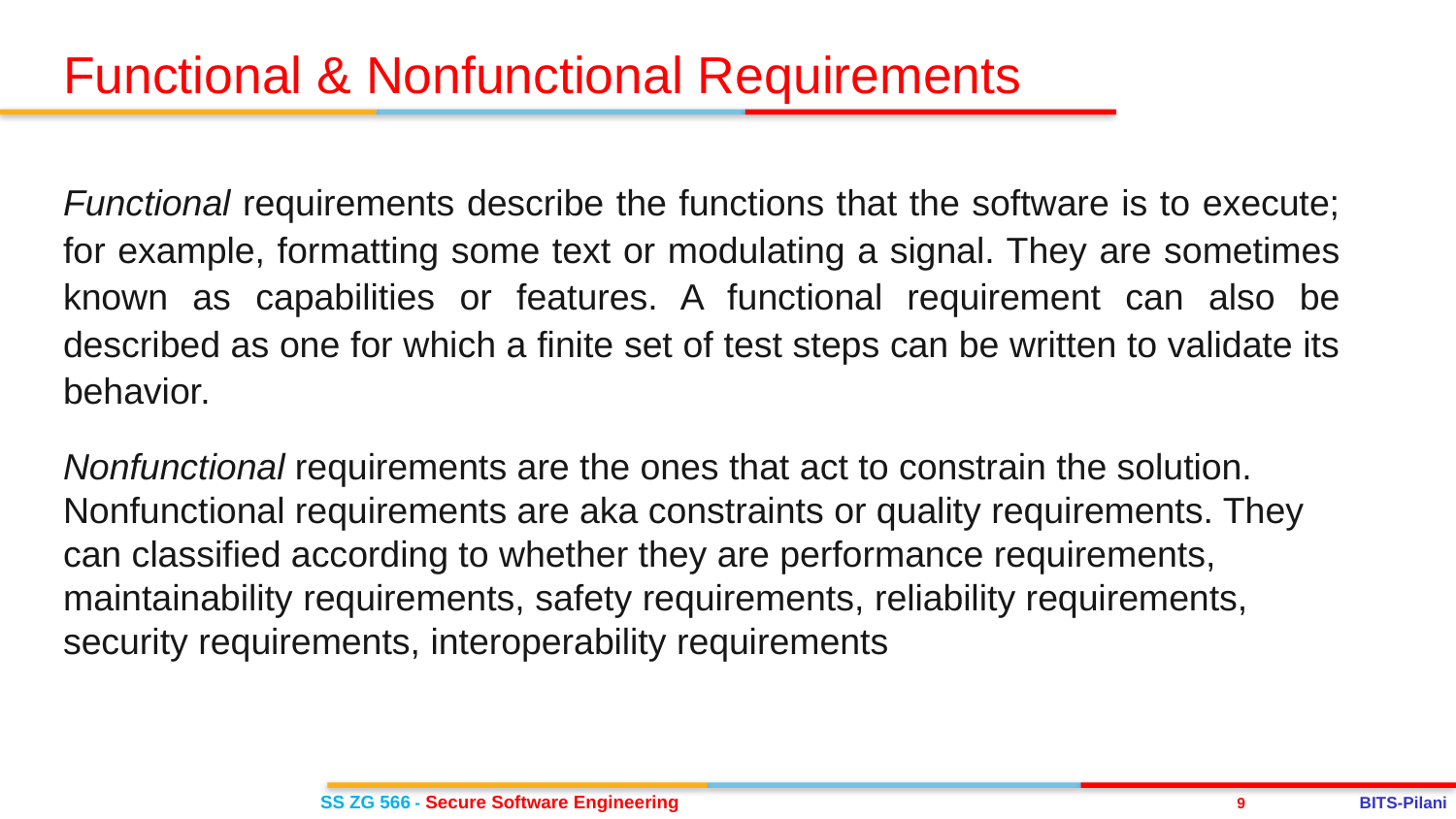

Functional & Nonfunctional Requirements
Functional requirements describe the functions that the software is to execute; for example, formatting some text or modulating a signal. They are sometimes known as capabilities or features. A functional requirement can also be described as one for which a finite set of test steps can be written to validate its behavior.
Nonfunctional requirements are the ones that act to constrain the solution. Nonfunctional requirements are aka constraints or quality requirements. They can classified according to whether they are performance requirements, maintainability requirements, safety requirements, reliability requirements, security requirements, interoperability requirements